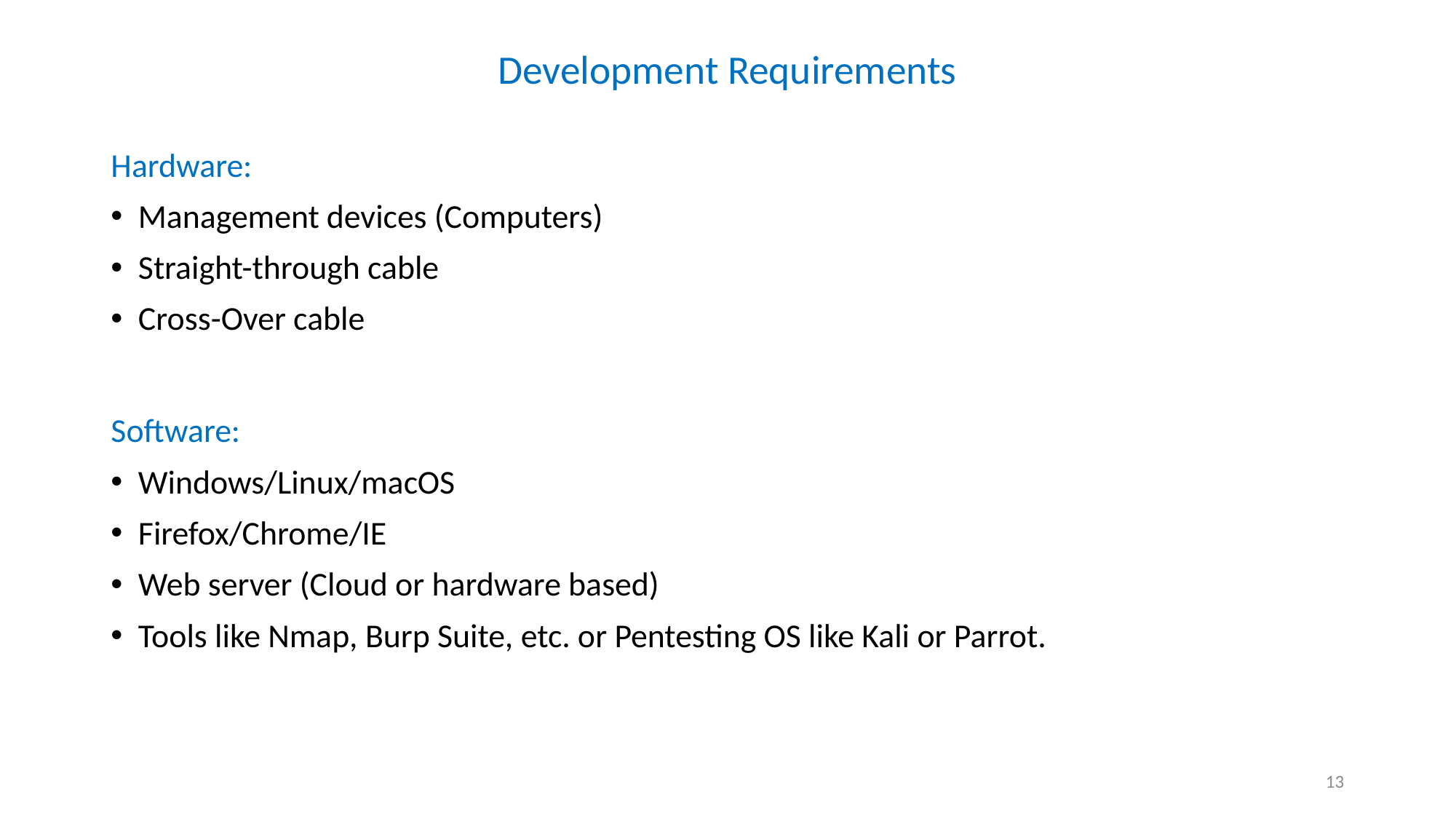

# Development Requirements
Hardware:
Management devices (Computers)
Straight-through cable
Cross-Over cable

Software:
Windows/Linux/macOS
Firefox/Chrome/IE
Web server (Cloud or hardware based)
Tools like Nmap, Burp Suite, etc. or Pentesting OS like Kali or Parrot.

13